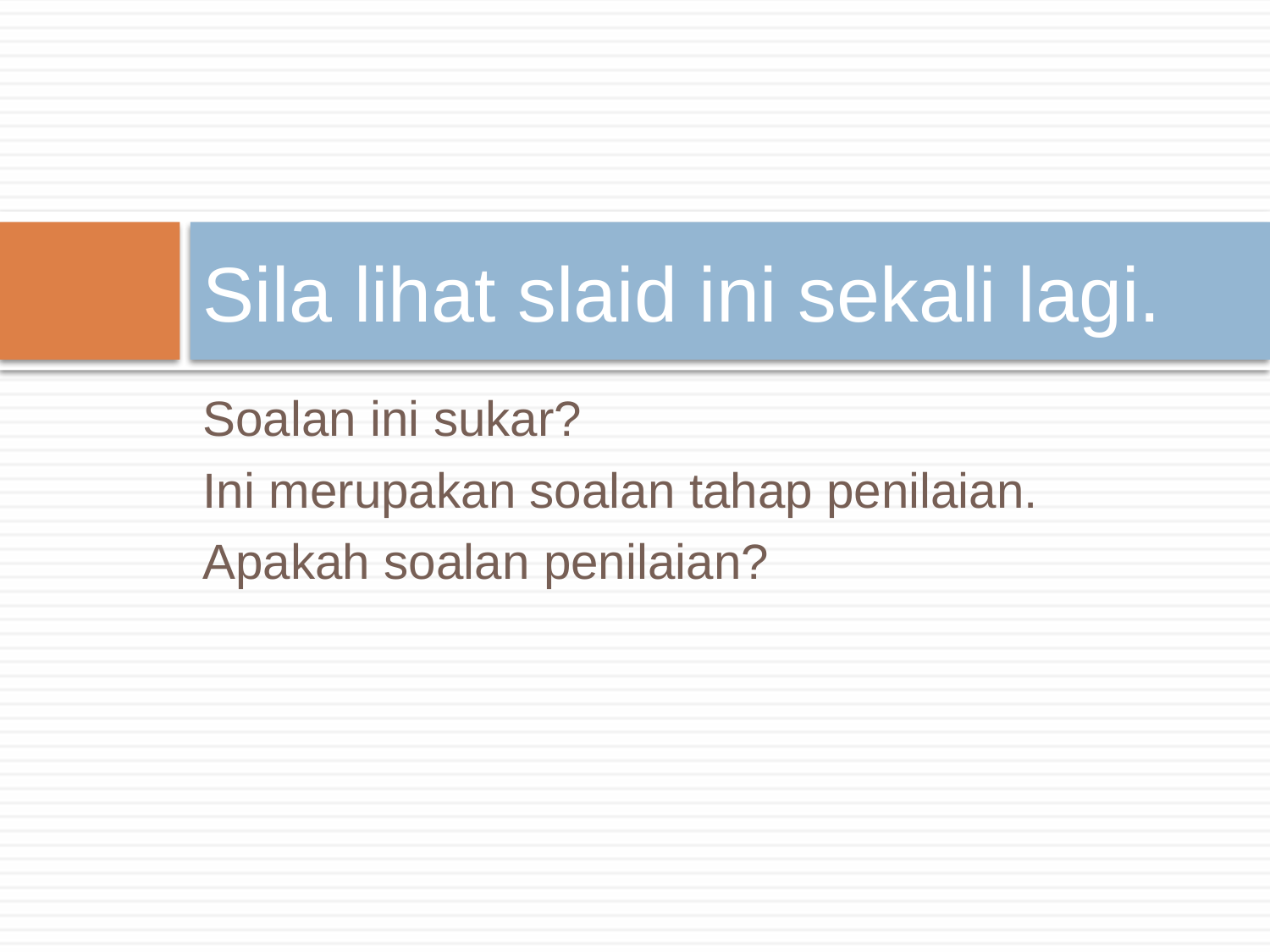

# Sila lihat slaid ini sekali lagi.
Soalan ini sukar?
Ini merupakan soalan tahap penilaian.
Apakah soalan penilaian?